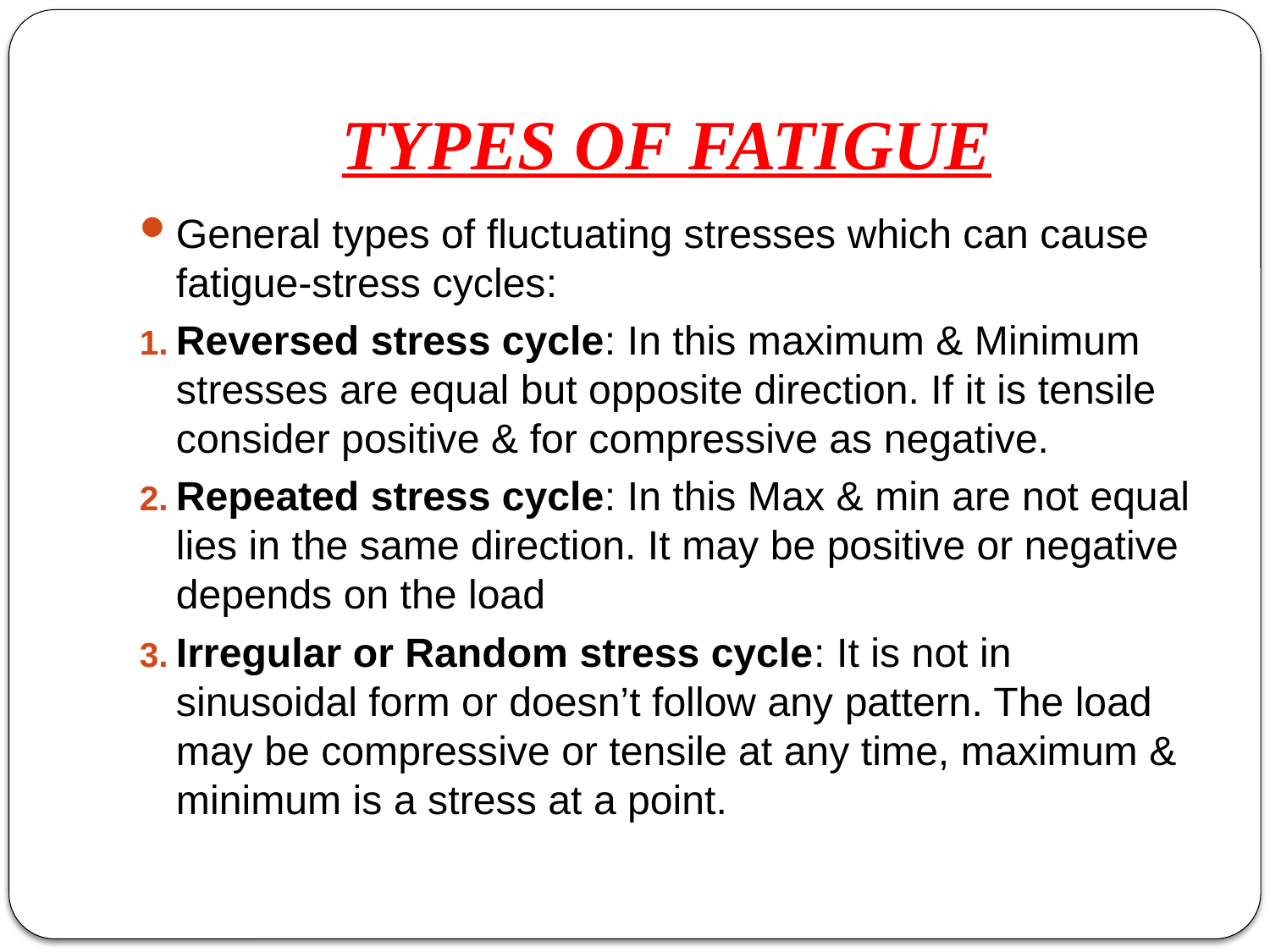

# TYPES OF FATIGUE
General types of fluctuating stresses which can cause fatigue-stress cycles:
Reversed stress cycle: In this maximum & Minimum stresses are equal but opposite direction. If it is tensile consider positive & for compressive as negative.
Repeated stress cycle: In this Max & min are not equal lies in the same direction. It may be positive or negative depends on the load
Irregular or Random stress cycle: It is not in sinusoidal form or doesn’t follow any pattern. The load may be compressive or tensile at any time, maximum & minimum is a stress at a point.